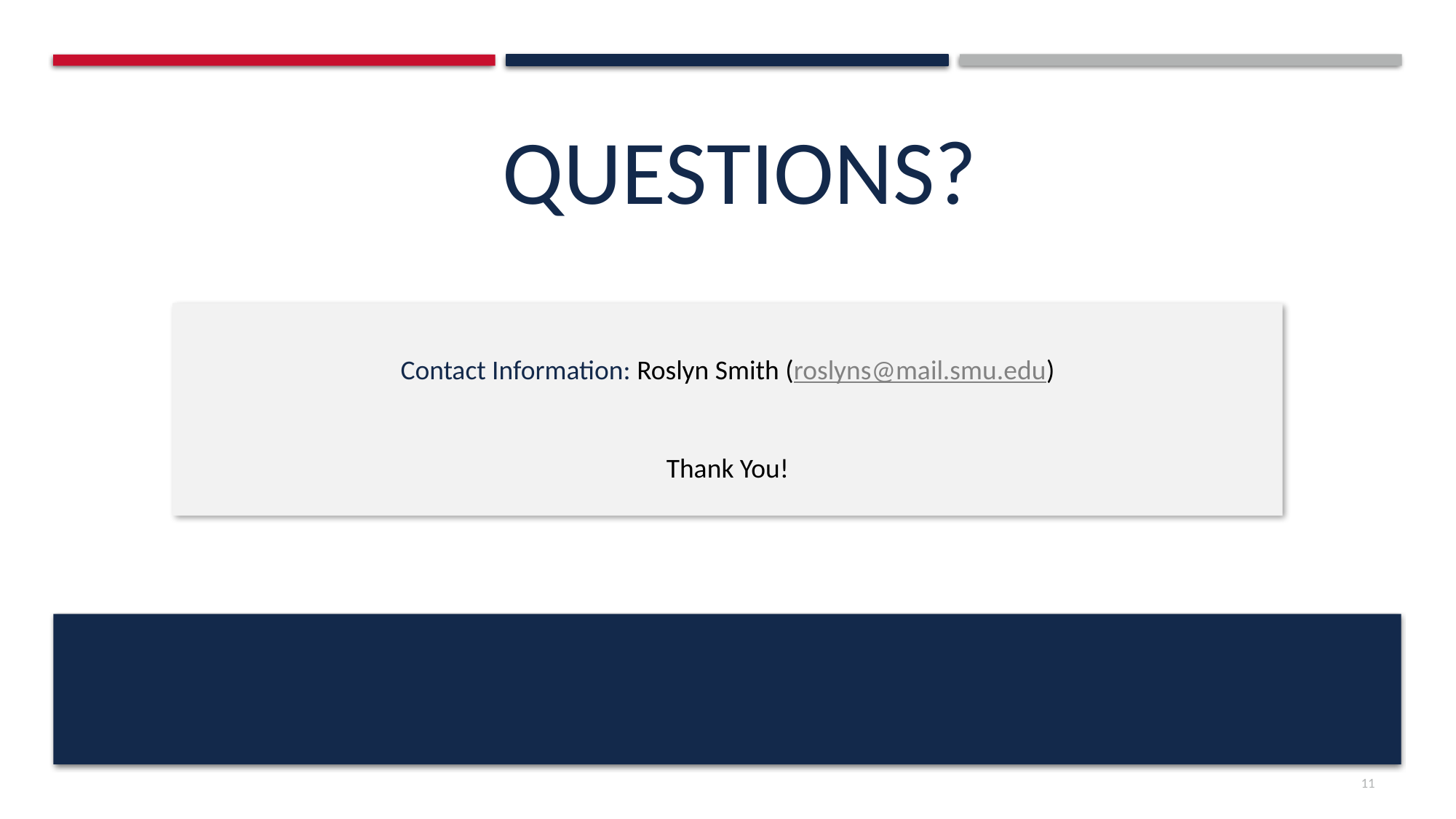

# Questions?
Contact Information: Roslyn Smith (roslyns@mail.smu.edu)

Thank You!
11